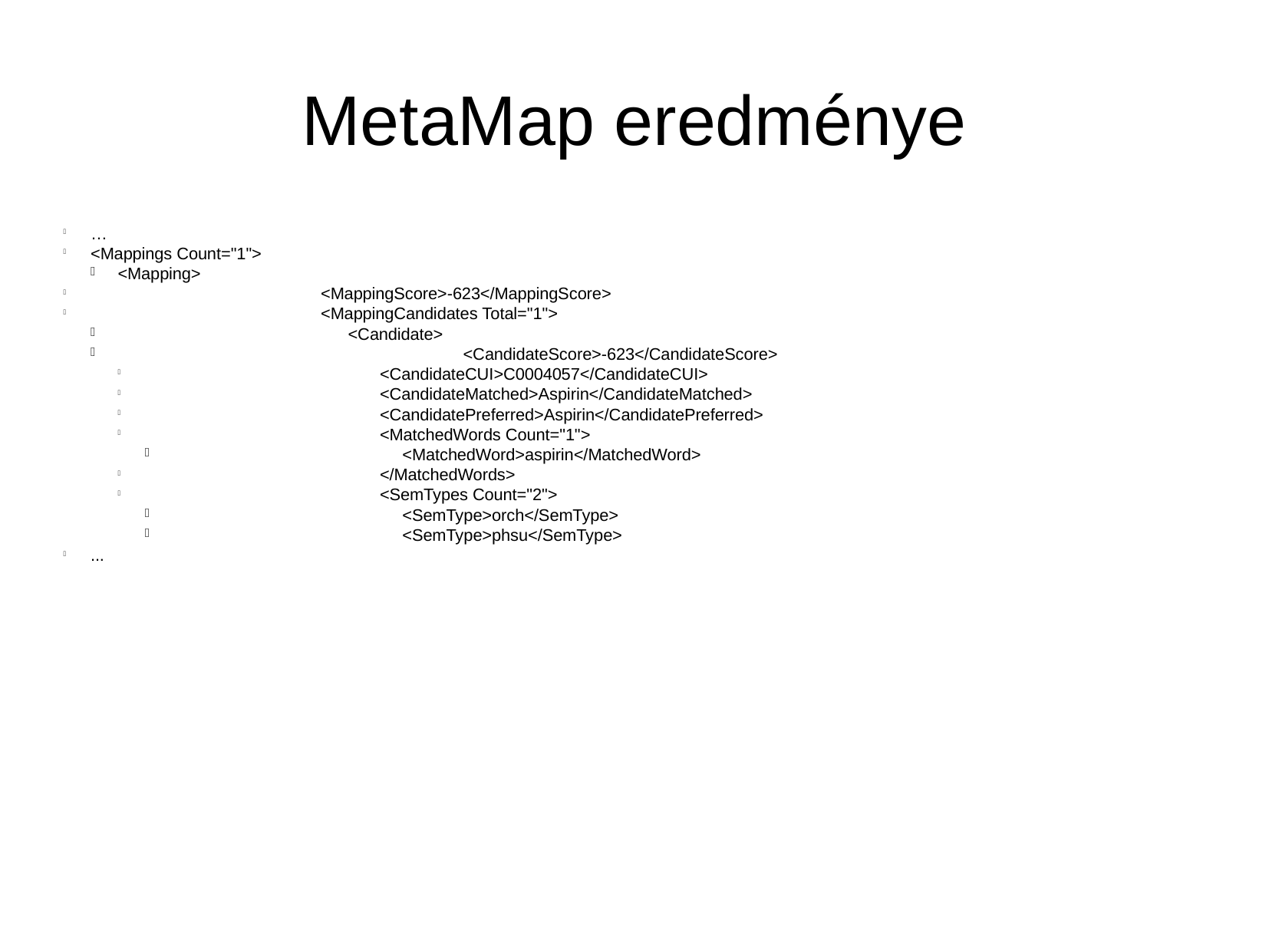

MetaMap eredménye
…
<Mappings Count="1">
<Mapping>
       		<MappingScore>-623</MappingScore>
        		<MappingCandidates Total="1">
         		<Candidate>
          			<CandidateScore>-623</CandidateScore>
 	 	 <CandidateCUI>C0004057</CandidateCUI>
            		 <CandidateMatched>Aspirin</CandidateMatched>
            	 	 <CandidatePreferred>Aspirin</CandidatePreferred>
            		 <MatchedWords Count="1">
 		<MatchedWord>aspirin</MatchedWord>
            		 </MatchedWords>
            	 	 <SemTypes Count="2">
 		<SemType>orch</SemType>
            		<SemType>phsu</SemType>
...